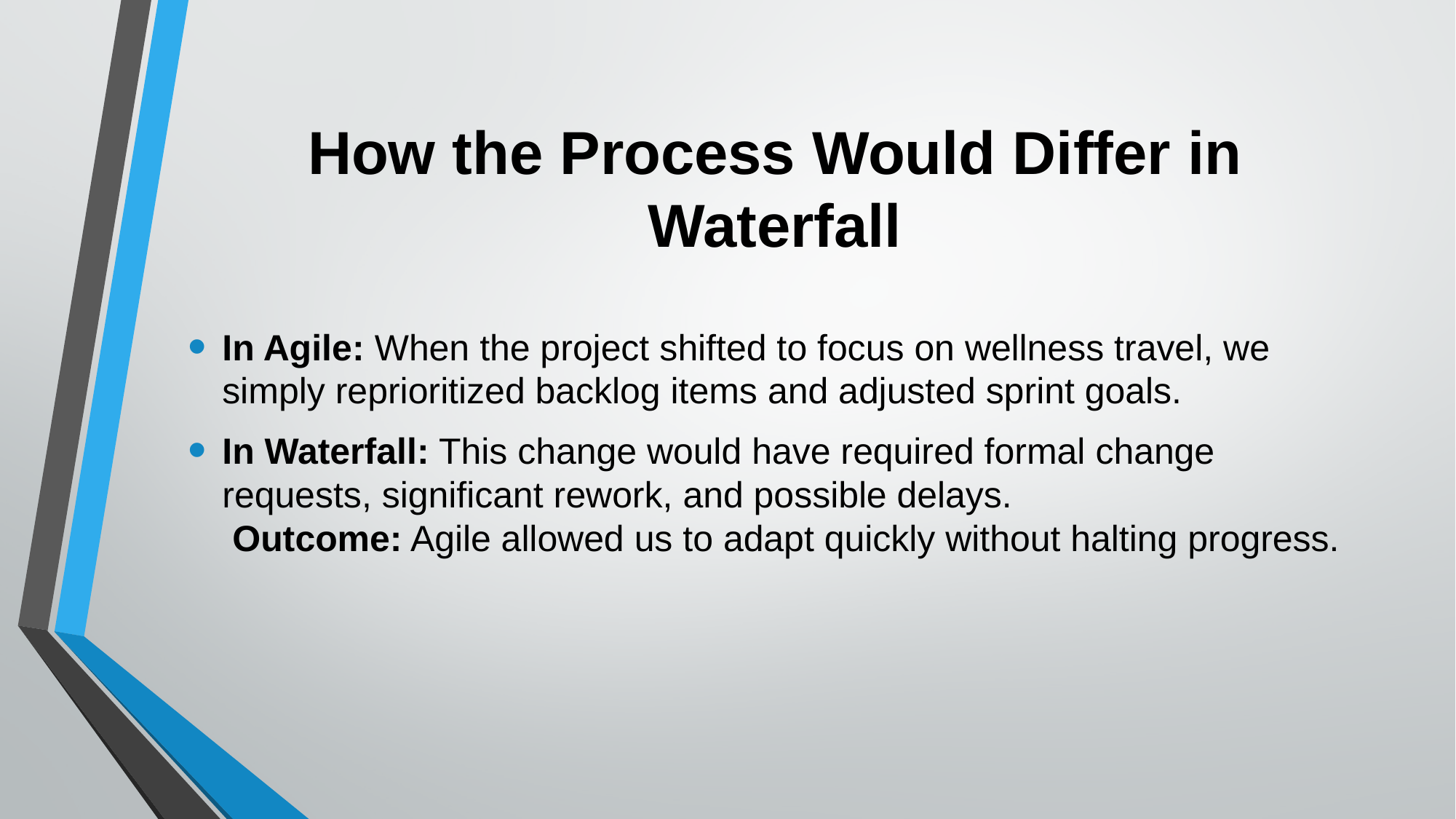

# How the Process Would Differ in Waterfall
In Agile: When the project shifted to focus on wellness travel, we simply reprioritized backlog items and adjusted sprint goals.
In Waterfall: This change would have required formal change requests, significant rework, and possible delays.
 Outcome: Agile allowed us to adapt quickly without halting progress.